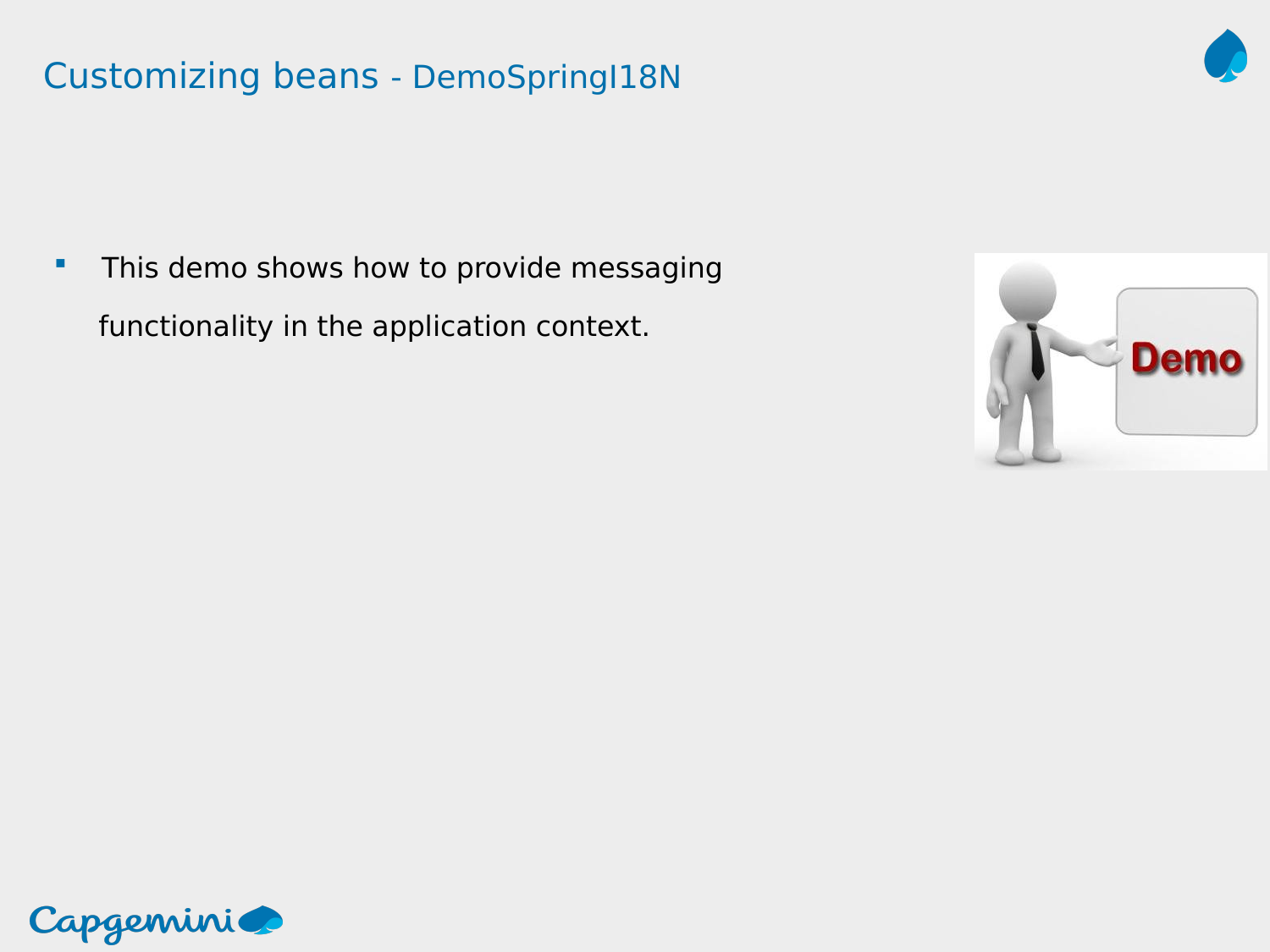

# Customizing beans - DemoSpringI18N
This demo shows how to provide messaging
     functionality in the application context.